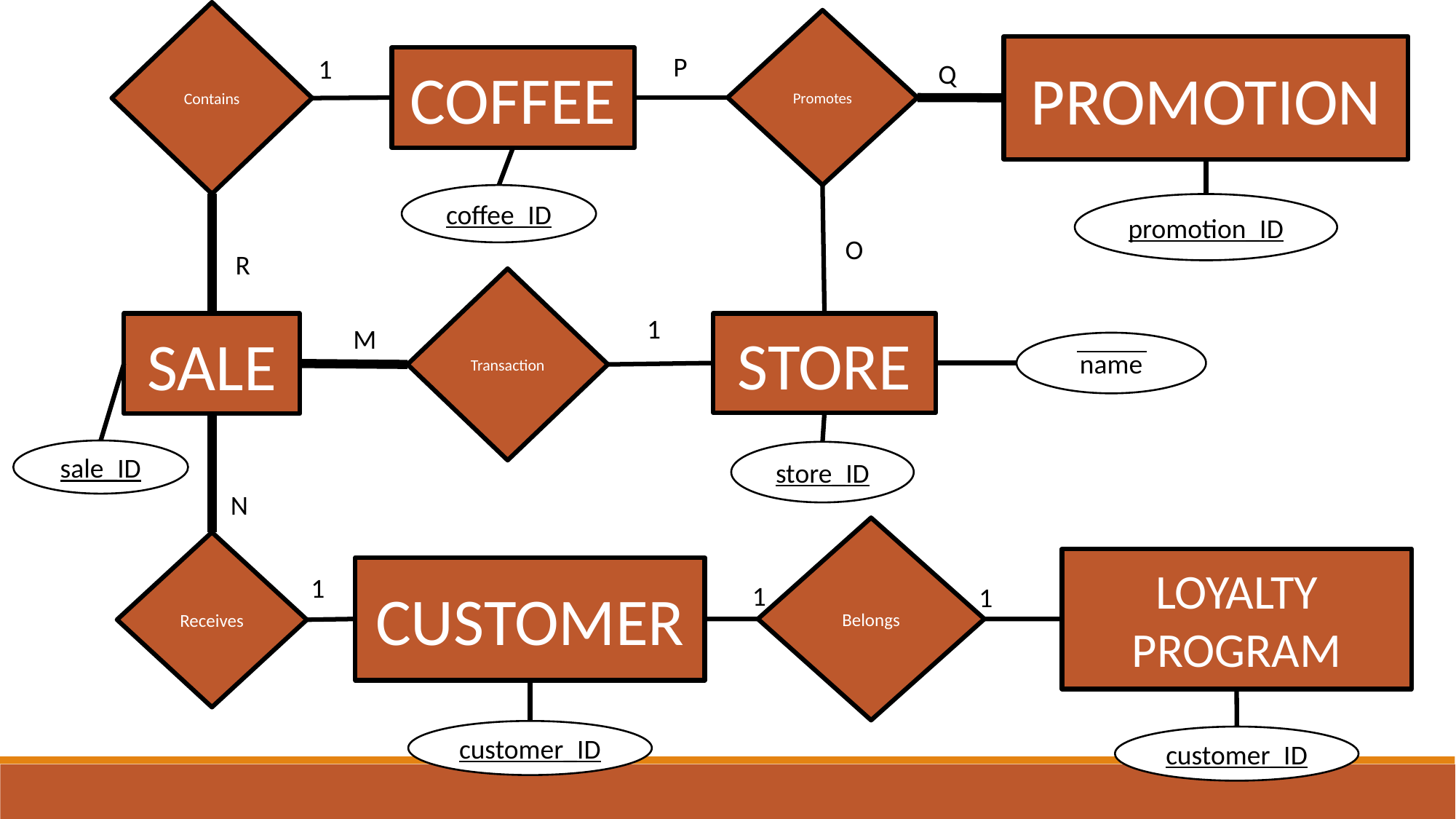

Contains
Promotes
PROMOTION
P
1
COFFEE
Q
coffee_ID
promotion_ID
O
R
Transaction
1
SALE
STORE
M
name
sale_ID
store_ID
N
Belongs
Receives
LOYALTY PROGRAM
CUSTOMER
1
1
1
customer_ID
customer_ID